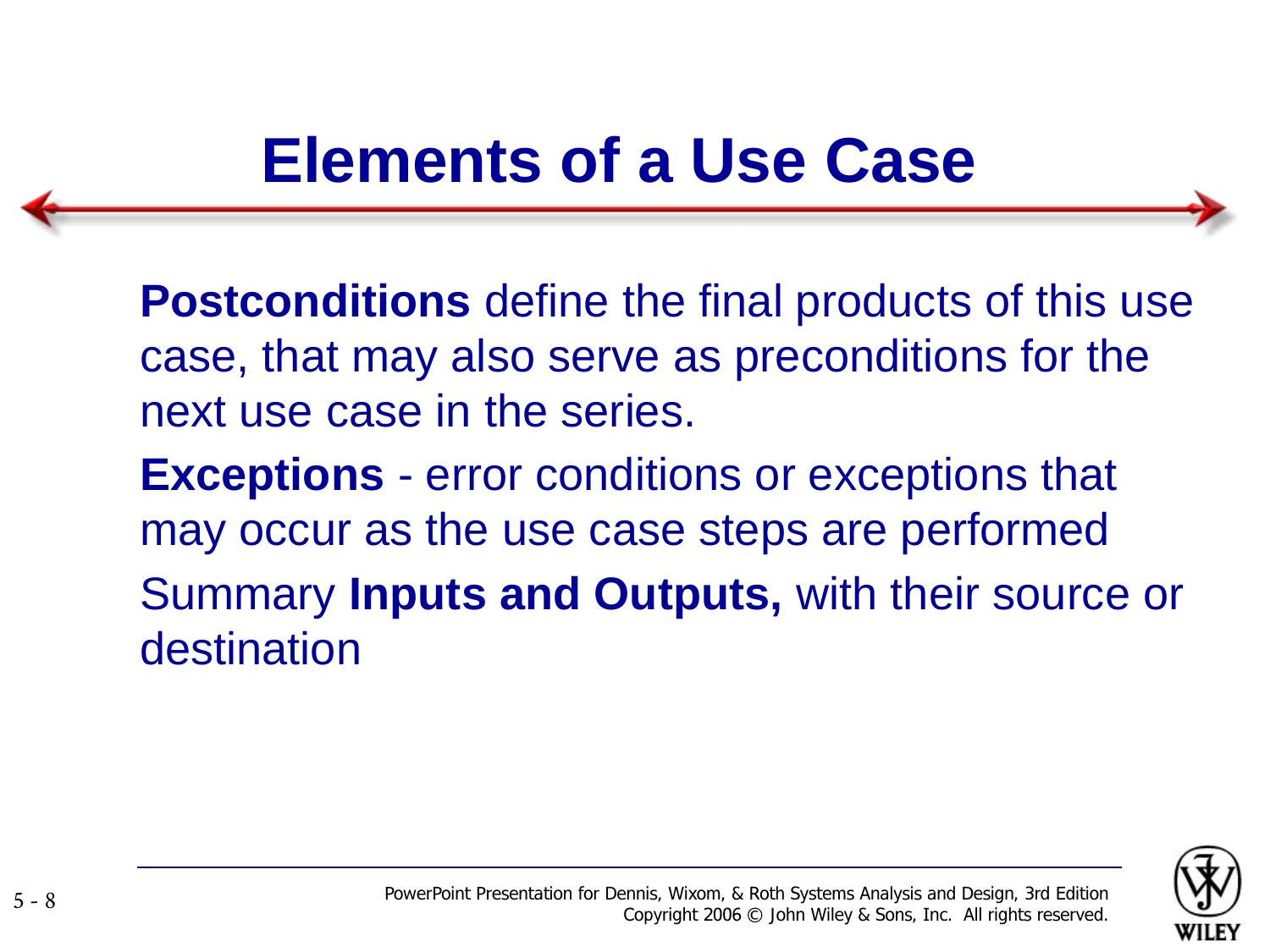

# Elements of a Use Case
Postconditions define the final products of this use case, that may also serve as preconditions for the next use case in the series.
Exceptions - error conditions or exceptions that may occur as the use case steps are performed
Summary Inputs and Outputs, with their source or destination
PowerPoint Presentation for Dennis, Wixom, & Roth Systems Analysis and Design, 3rd Edition
Copyright 2006 © John Wiley & Sons, Inc.  All rights reserved.
5 - 8